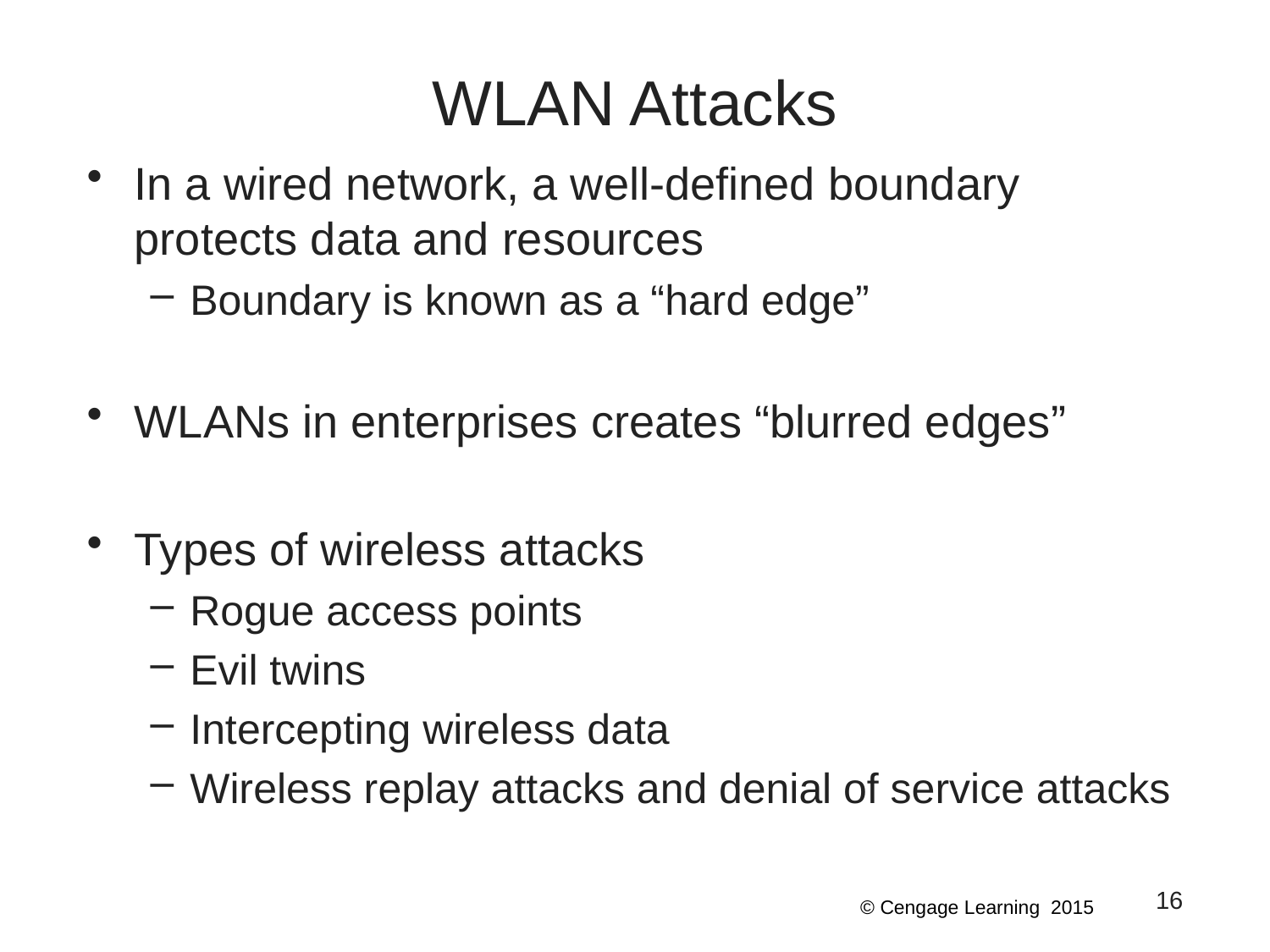

# WLAN Attacks
In a wired network, a well-defined boundary protects data and resources
Boundary is known as a “hard edge”

WLANs in enterprises creates “blurred edges”

Types of wireless attacks
Rogue access points
Evil twins
Intercepting wireless data
Wireless replay attacks and denial of service attacks
16